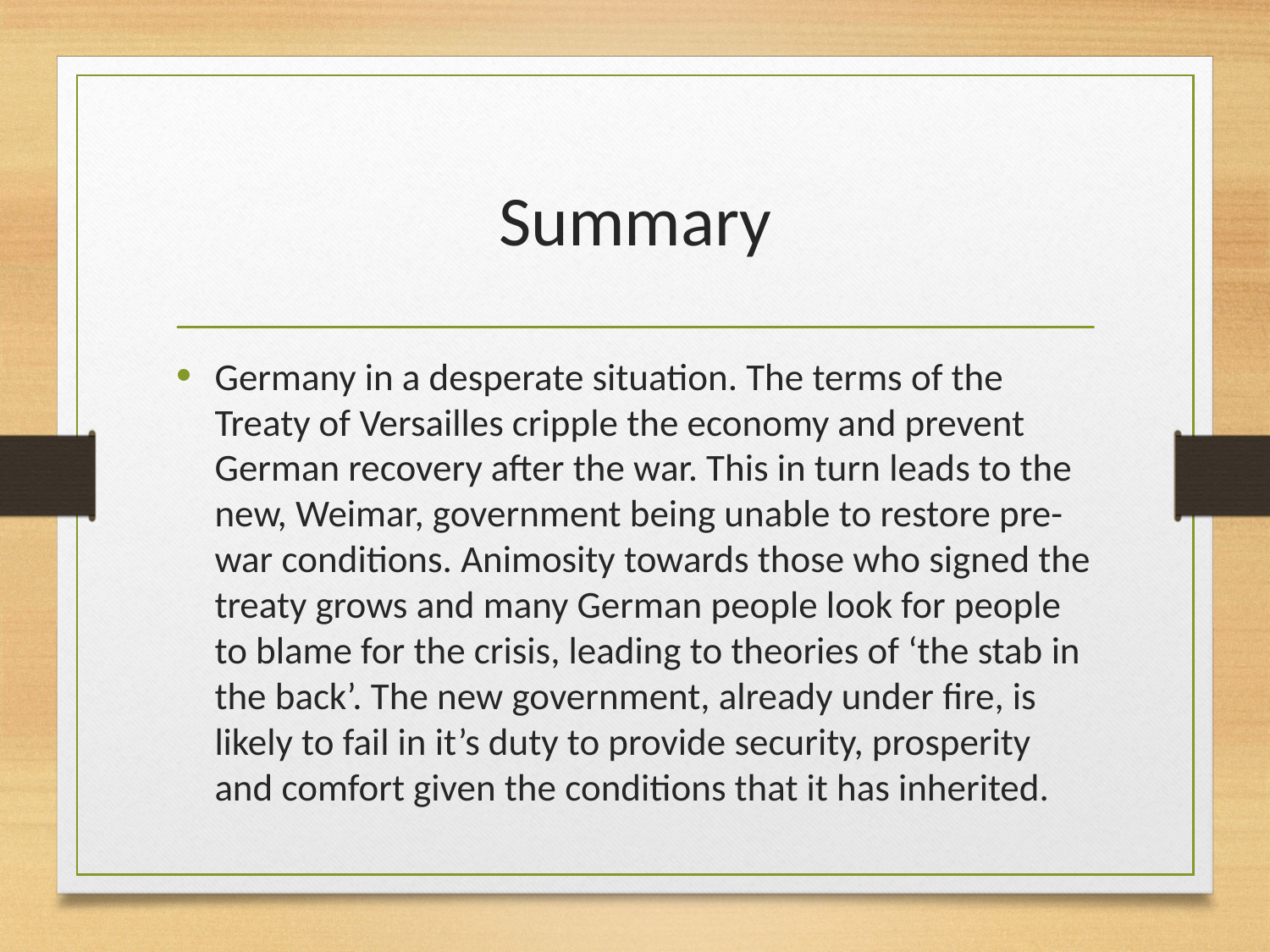

# Summary
Germany in a desperate situation. The terms of the Treaty of Versailles cripple the economy and prevent German recovery after the war. This in turn leads to the new, Weimar, government being unable to restore pre-war conditions. Animosity towards those who signed the treaty grows and many German people look for people to blame for the crisis, leading to theories of ‘the stab in the back’. The new government, already under fire, is likely to fail in it’s duty to provide security, prosperity and comfort given the conditions that it has inherited.